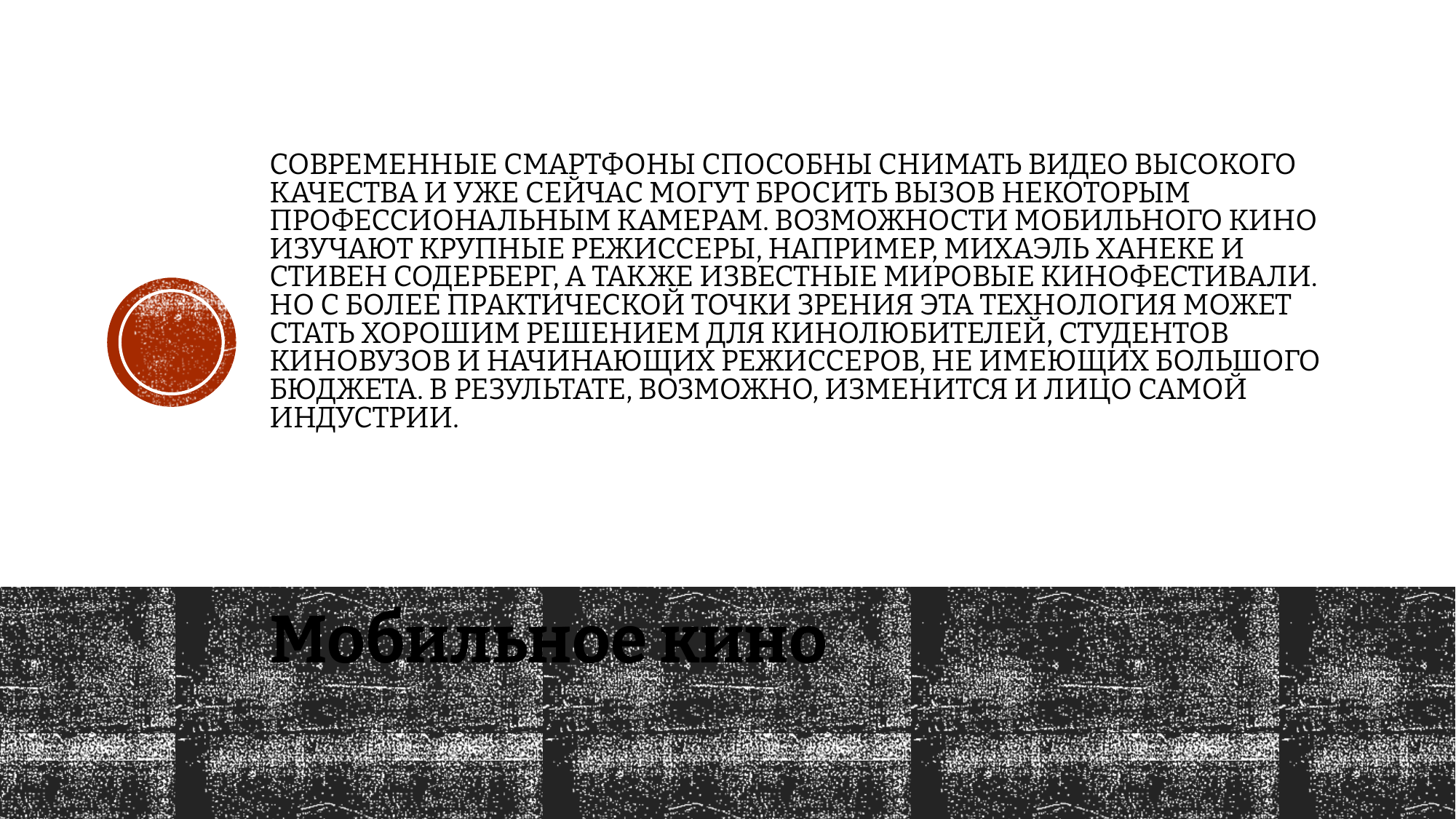

# Современные смартфоны способны снимать видео высокого качества и уже сейчас могут бросить вызов некоторым профессиональным камерам. Возможности мобильного кино изучают крупные режиссеры, например, Михаэль Ханеке и Стивен Содерберг, а также известные мировые кинофестивали. Но с более практической точки зрения эта технология может стать хорошим решением для кинолюбителей, студентов киновузов и начинающих режиссеров, не имеющих большого бюджета. В результате, возможно, изменится и лицо самой индустрии.
Мобильное кино